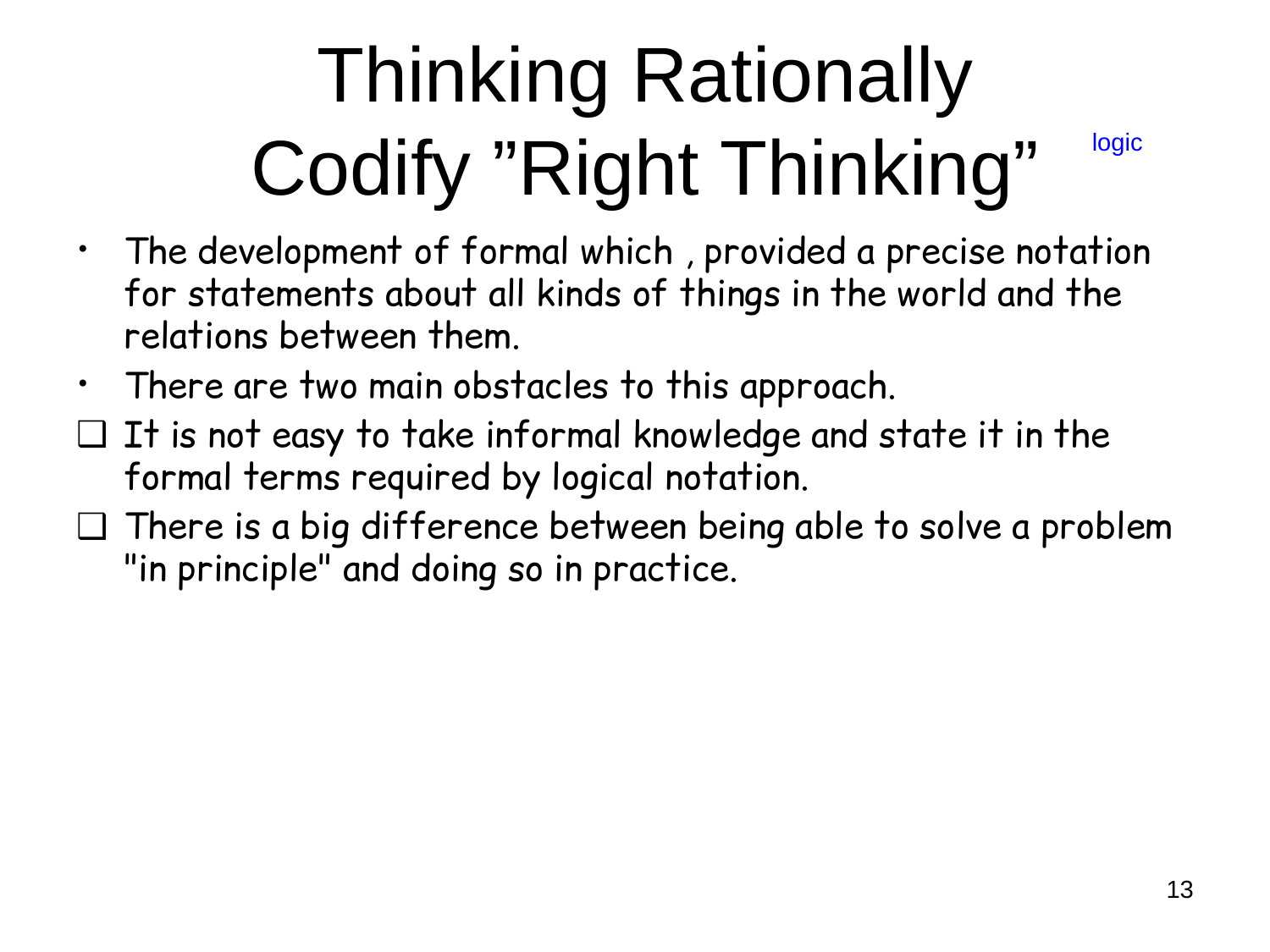

# Thinking Rationally Codify ”Right Thinking”
logic
The development of formal which , provided a precise notation for statements about all kinds of things in the world and the relations between them.
There are two main obstacles to this approach.
It is not easy to take informal knowledge and state it in the formal terms required by logical notation.
There is a big difference between being able to solve a problem "in principle" and doing so in practice.
13